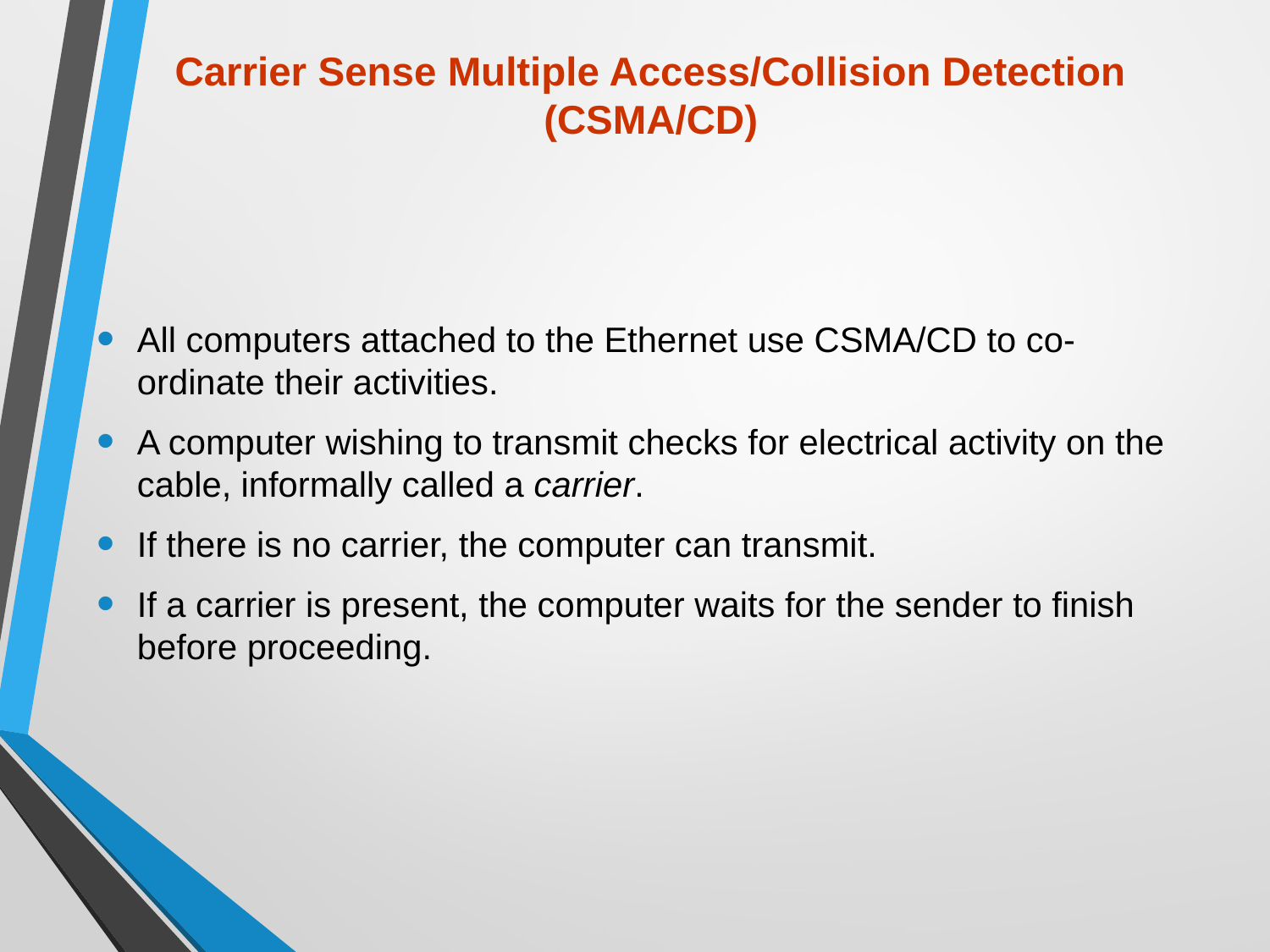

# Carrier Sense Multiple Access/Collision Detection (CSMA/CD)
All computers attached to the Ethernet use CSMA/CD to co-ordinate their activities.
A computer wishing to transmit checks for electrical activity on the cable, informally called a carrier.
If there is no carrier, the computer can transmit.
If a carrier is present, the computer waits for the sender to finish before proceeding.